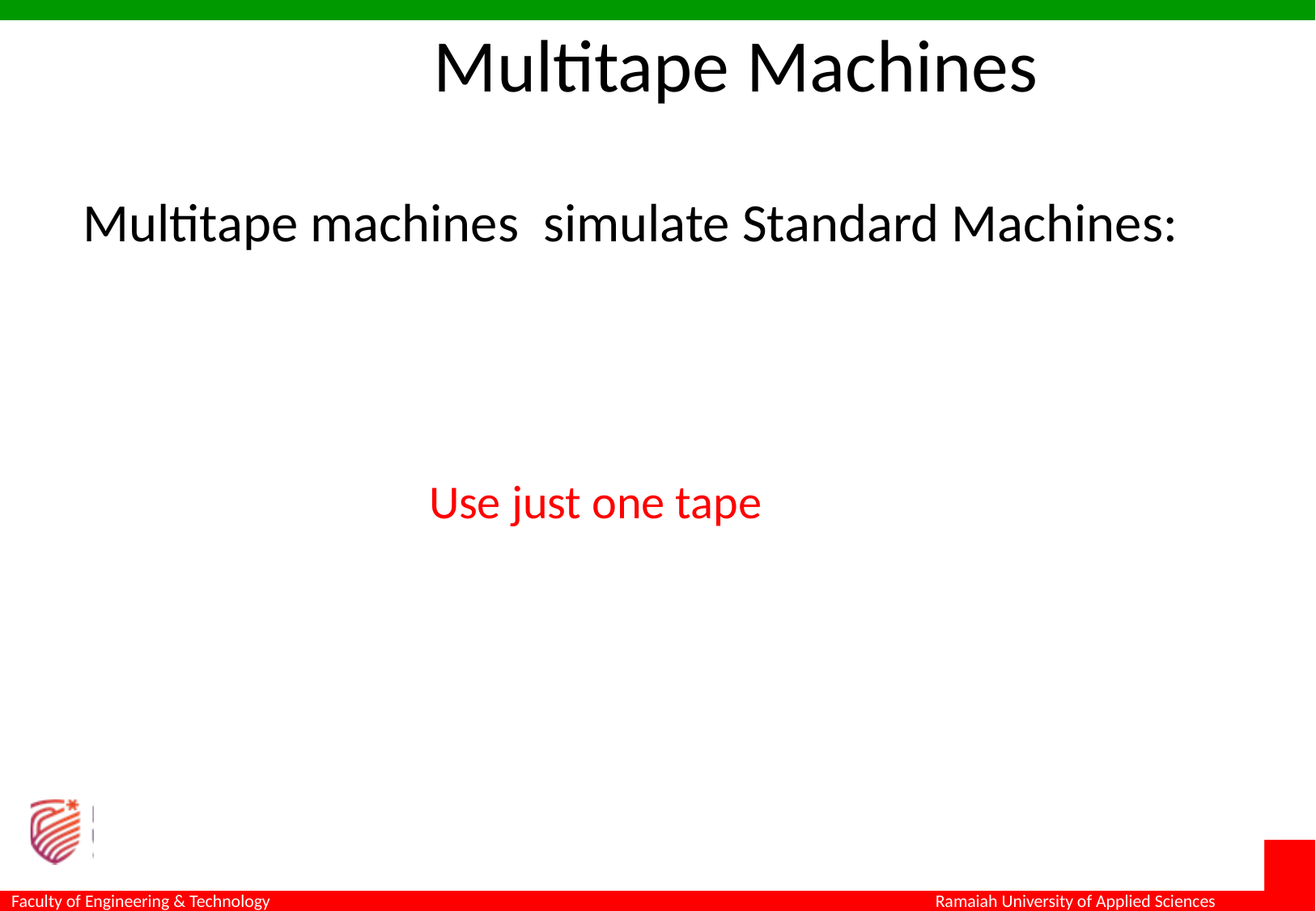

Multitape Machines
Multitape machines  simulate Standard Machines:
Use just one tape